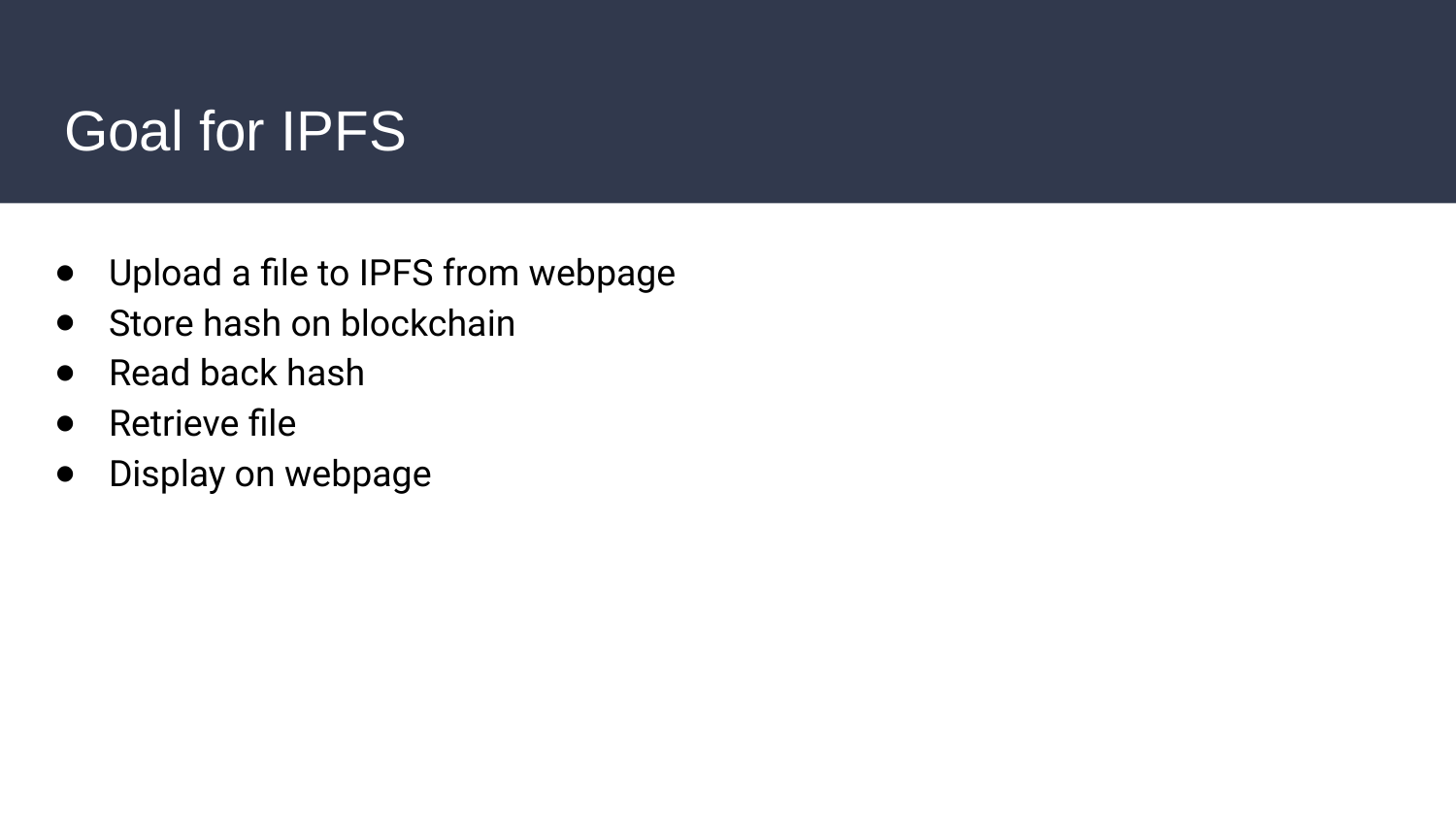

# Goal for IPFS
Upload a file to IPFS from webpage
Store hash on blockchain
Read back hash
Retrieve file
Display on webpage